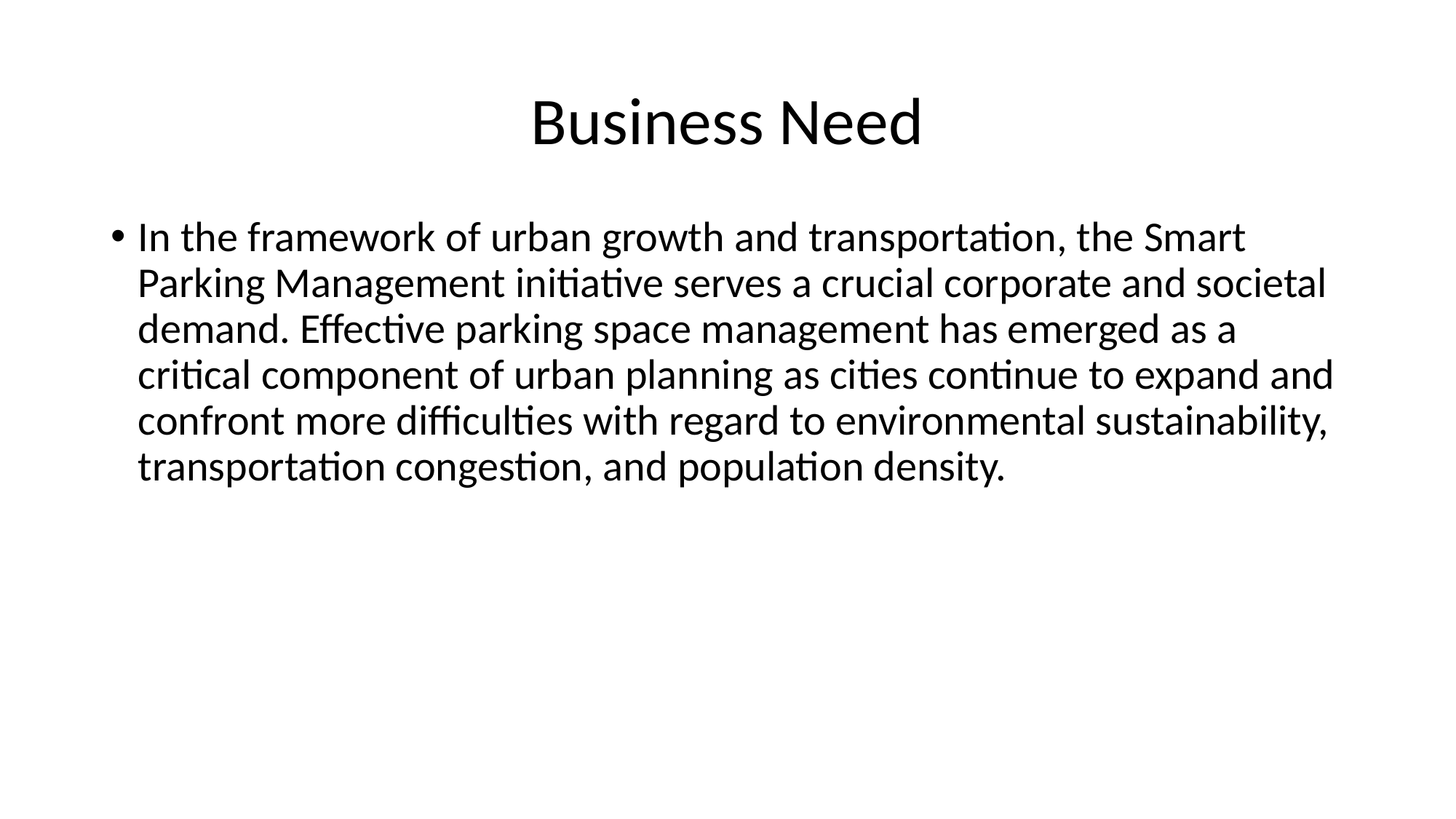

# Business Need
In the framework of urban growth and transportation, the Smart Parking Management initiative serves a crucial corporate and societal demand. Effective parking space management has emerged as a critical component of urban planning as cities continue to expand and confront more difficulties with regard to environmental sustainability, transportation congestion, and population density.